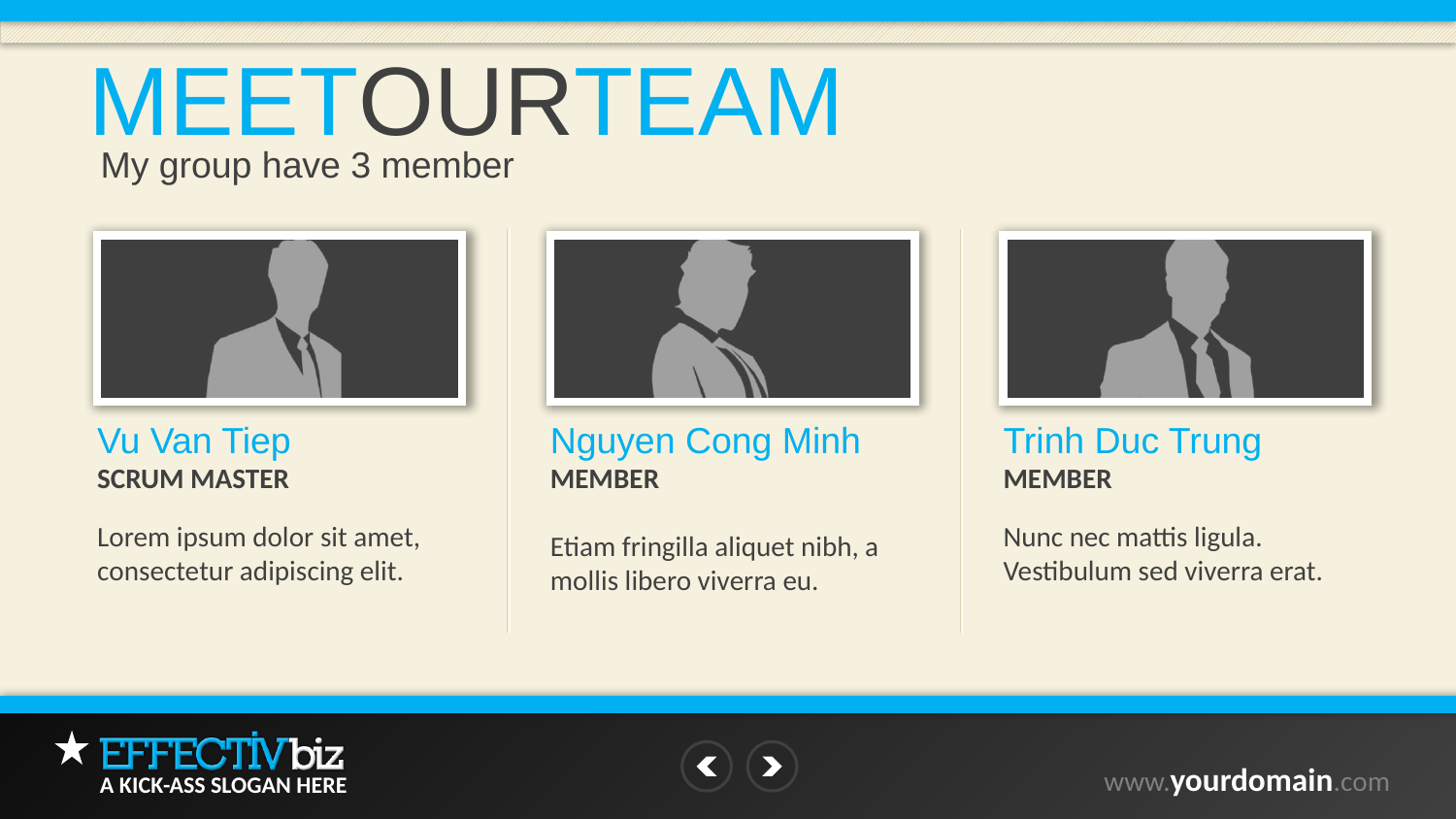

MEETOURTEAM
My group have 3 member
Vu Van Tiep
Scrum Master
Lorem ipsum dolor sit amet, consectetur adipiscing elit.
Nguyen Cong Minh
Member

Etiam fringilla aliquet nibh, a mollis libero viverra eu.
Trinh Duc Trung
Member
Nunc nec mattis ligula. Vestibulum sed viverra erat.